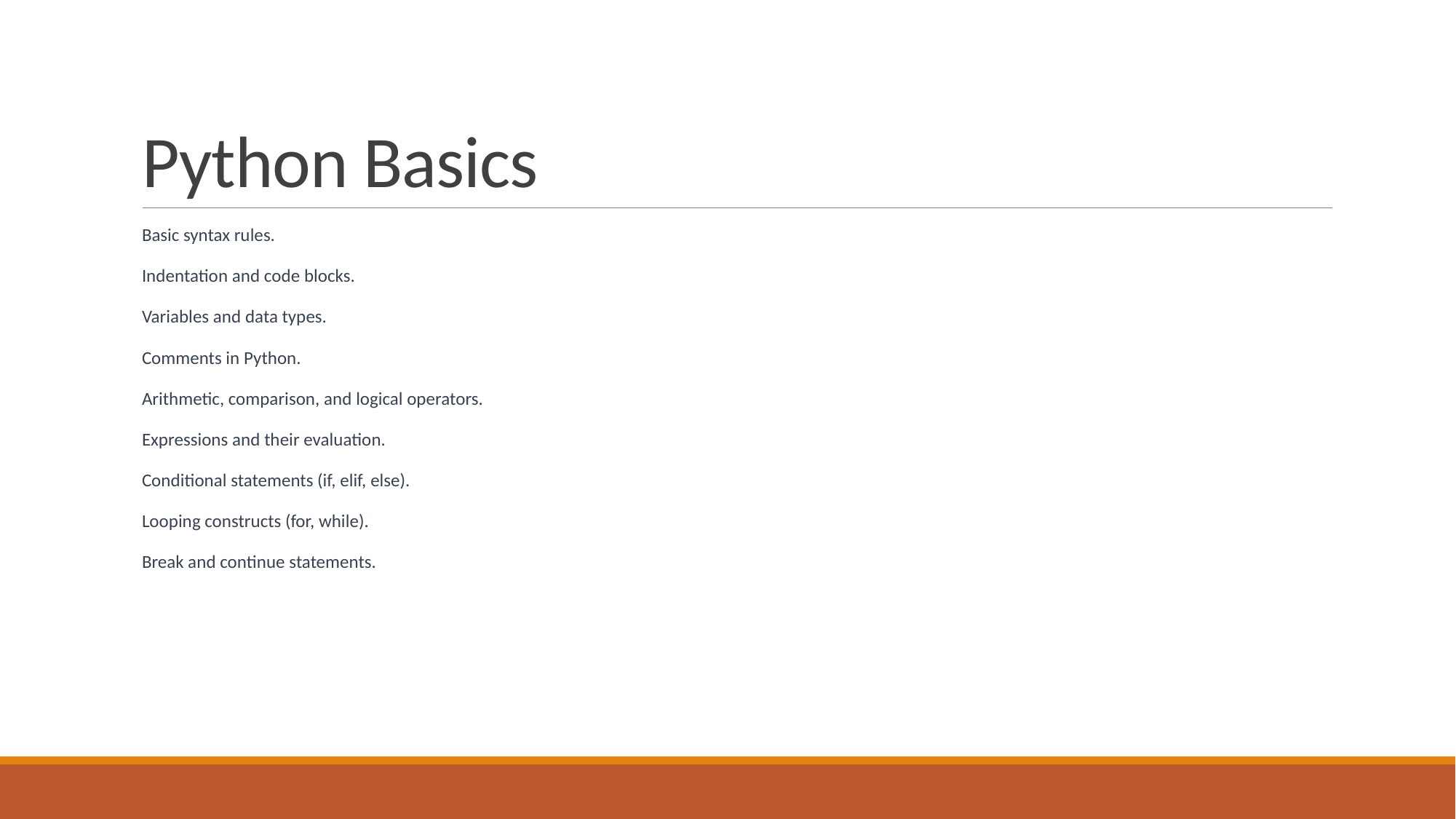

# Python Basics
Basic syntax rules.
Indentation and code blocks.
Variables and data types.
Comments in Python.
Arithmetic, comparison, and logical operators.
Expressions and their evaluation.
Conditional statements (if, elif, else).
Looping constructs (for, while).
Break and continue statements.